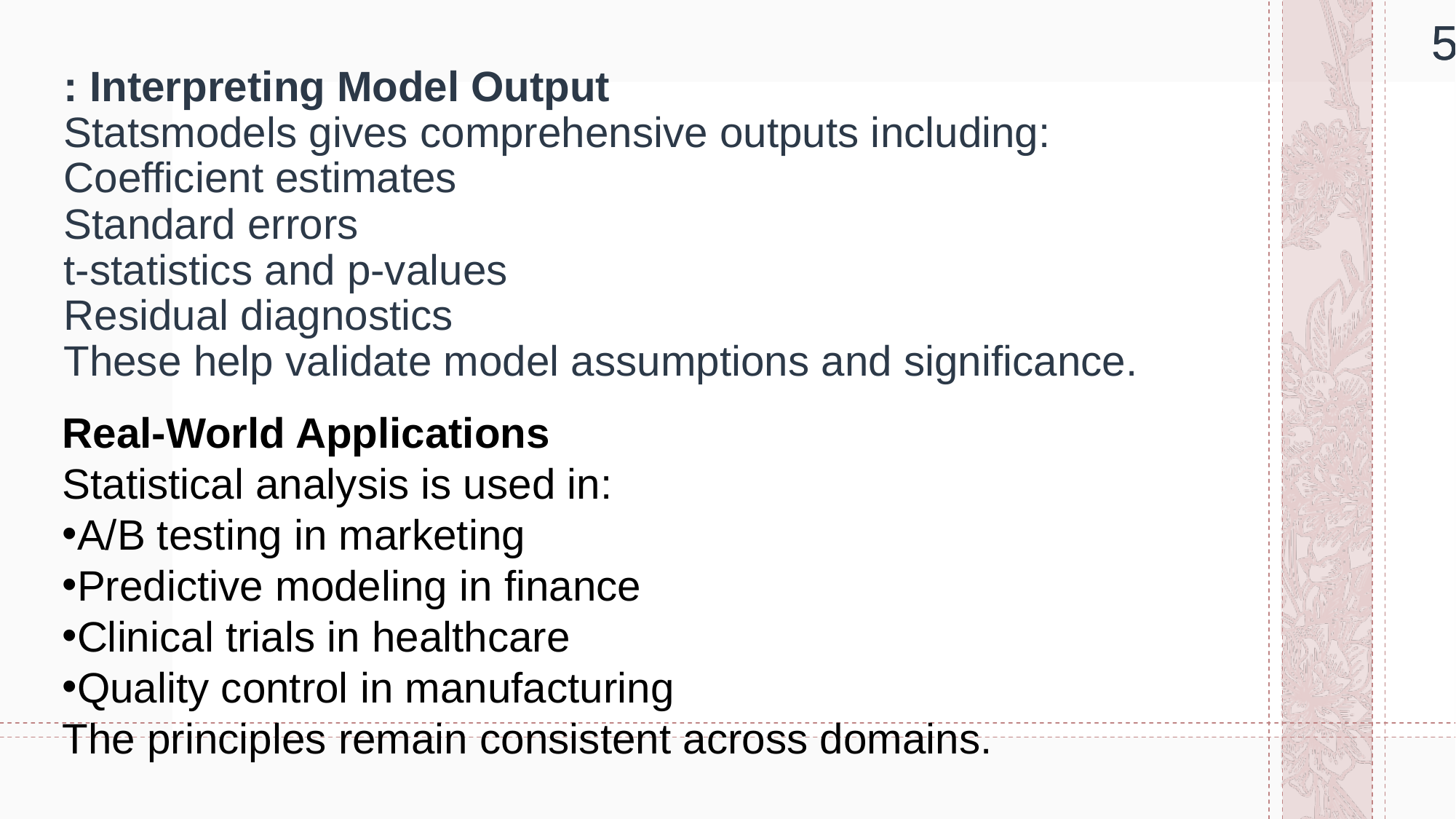

5
5
# : Interpreting Model Output Statsmodels gives comprehensive outputs including: Coefficient estimates Standard errors t-statistics and p-values Residual diagnostics These help validate model assumptions and significance.
Real-World Applications
Statistical analysis is used in:
A/B testing in marketing
Predictive modeling in finance
Clinical trials in healthcare
Quality control in manufacturing
The principles remain consistent across domains.